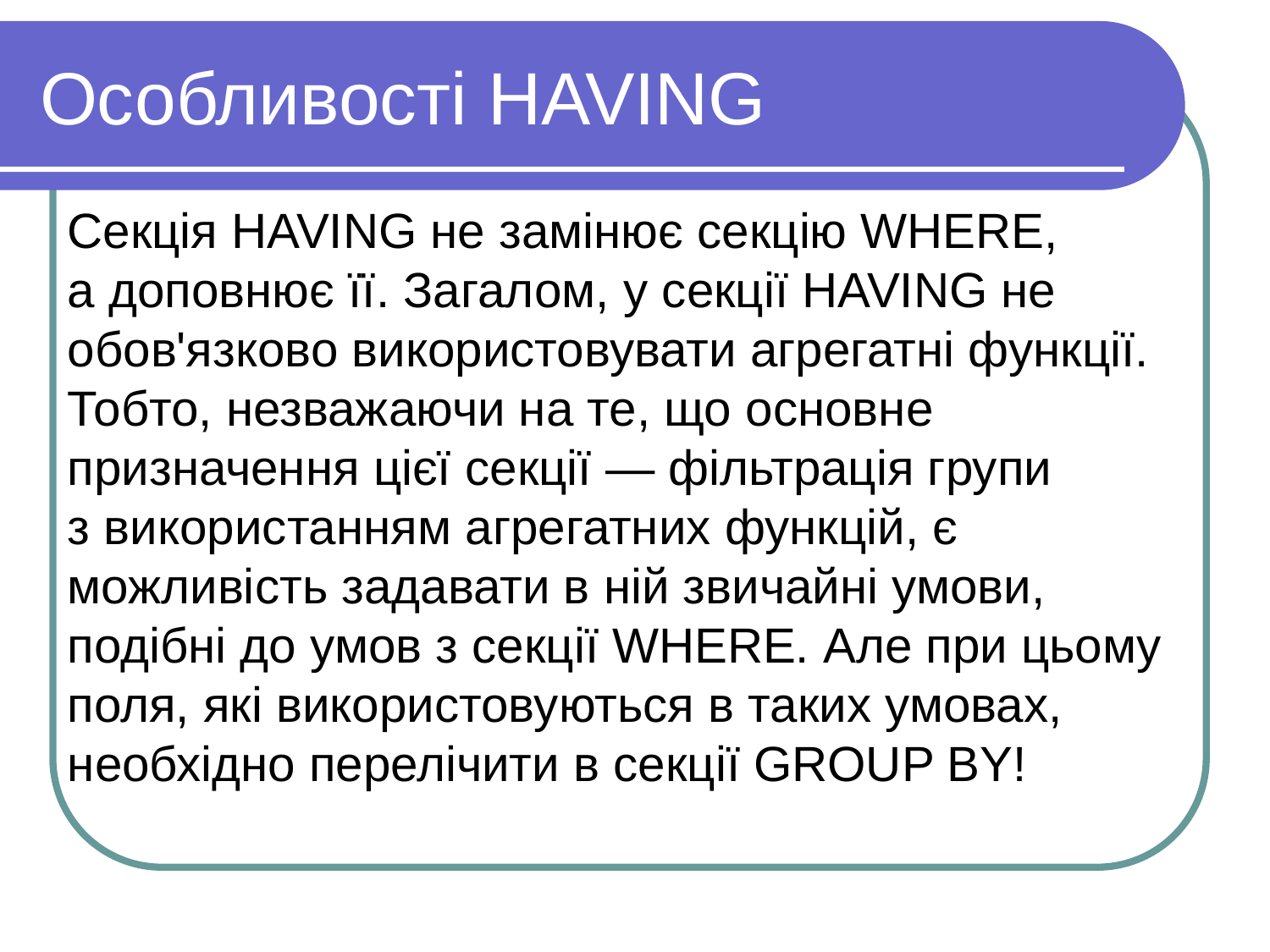

Особливості HAVING
Секція HAVING не замінює секцію WHERE,       а доповнює її. Загалом, у секції HAVING не обов'язково використовувати агрегатні функції. Тобто, незважаючи на те, що основне призначення цієї секції — фільтрація групи        з використанням агрегатних функцій, є можливість задавати в ній звичайні умови, подібні до умов з секції WHERE. Але при цьому поля, які використовуються в таких умовах, необхідно перелічити в секції GROUP BY!